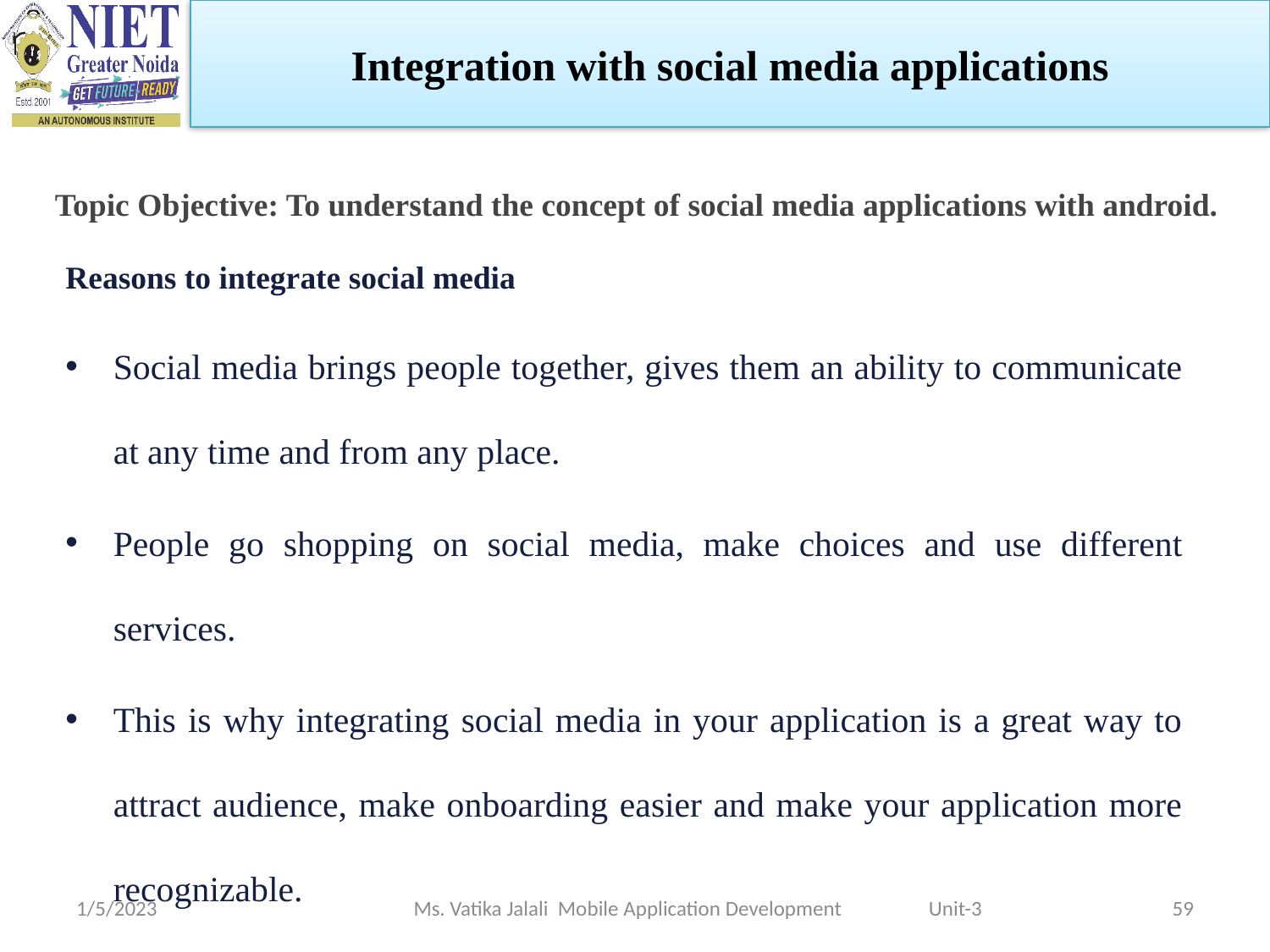

Integration with social media applications
Topic Objective: To understand the concept of social media applications with android.
Reasons to integrate social media
Social media brings people together, gives them an ability to communicate at any time and from any place.
People go shopping on social media, make choices and use different services.
This is why integrating social media in your application is a great way to attract audience, make onboarding easier and make your application more recognizable.

1/5/2023
Ms. Vatika Jalali  Mobile Application Development                  Unit-3
59